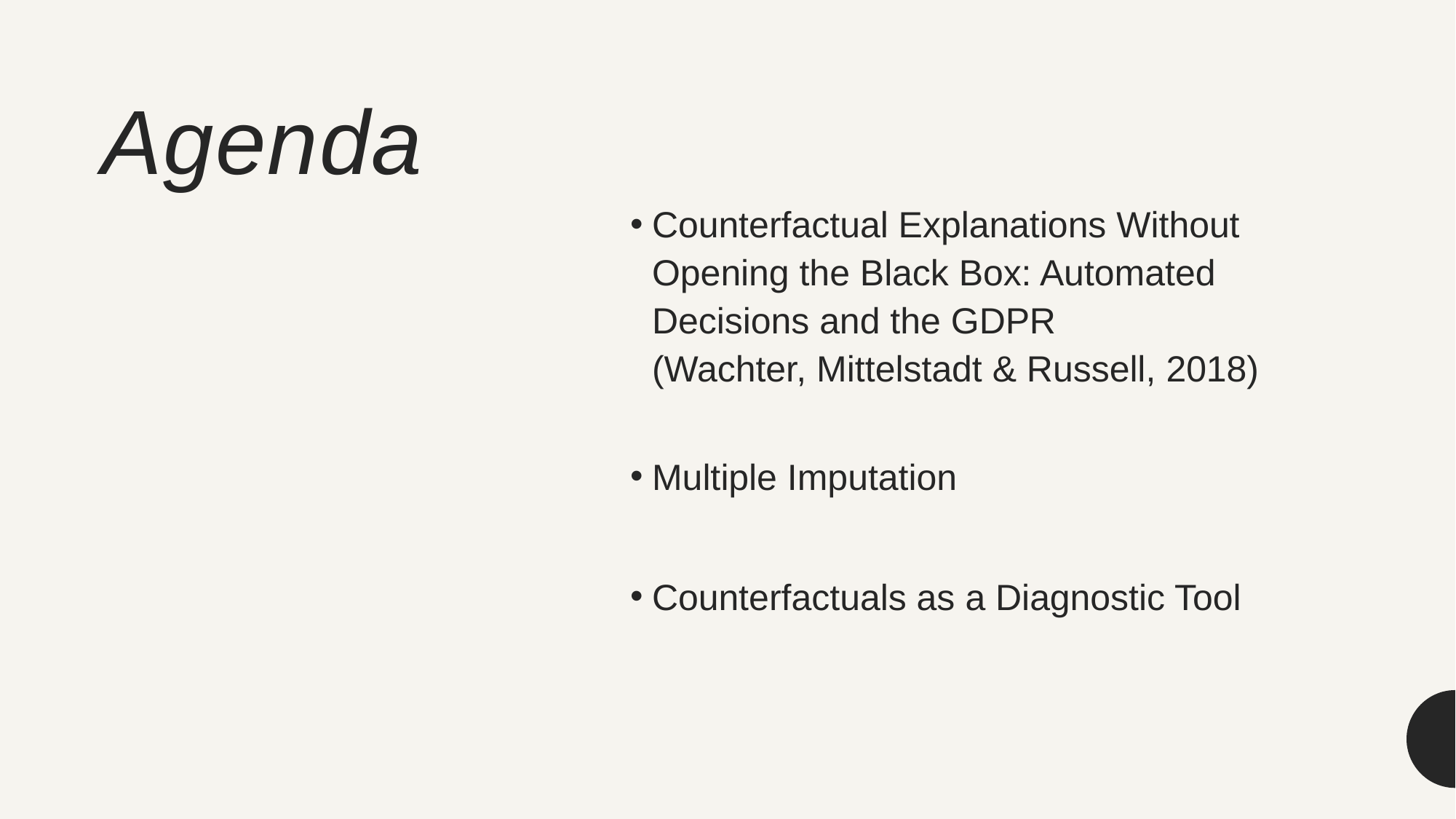

# Agenda
Counterfactual Explanations Without Opening the Black Box: Automated Decisions and the GDPR
(Wachter, Mittelstadt & Russell, 2018)
Multiple Imputation

Counterfactuals as a Diagnostic Tool